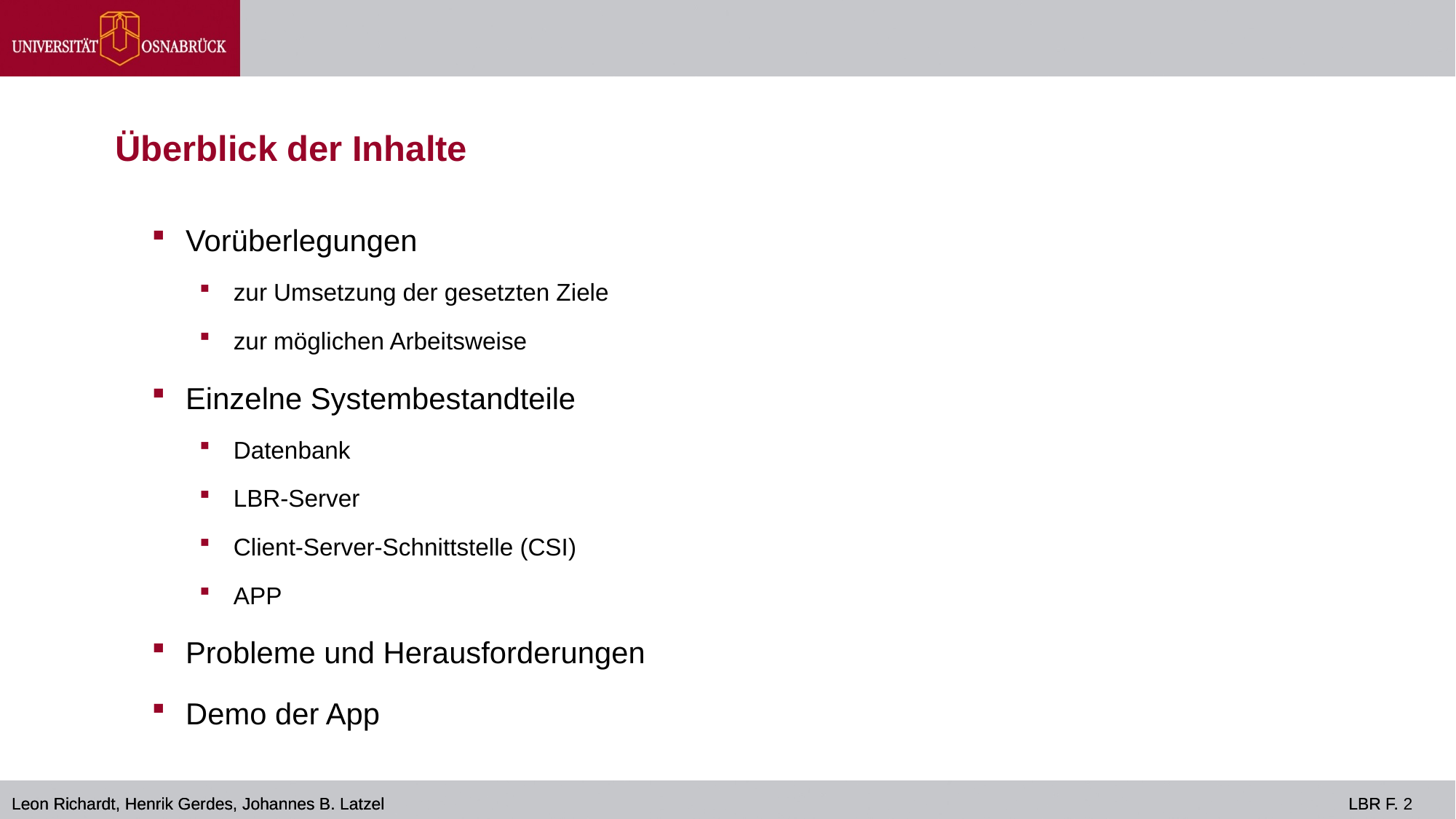

# Überblick der Inhalte
Vorüberlegungen
zur Umsetzung der gesetzten Ziele
zur möglichen Arbeitsweise
Einzelne Systembestandteile
Datenbank
LBR-Server
Client-Server-Schnittstelle (CSI)
APP
Probleme und Herausforderungen
Demo der App

Leon Richardt, Henrik Gerdes, Johannes B. Latzel
LBR F. 2